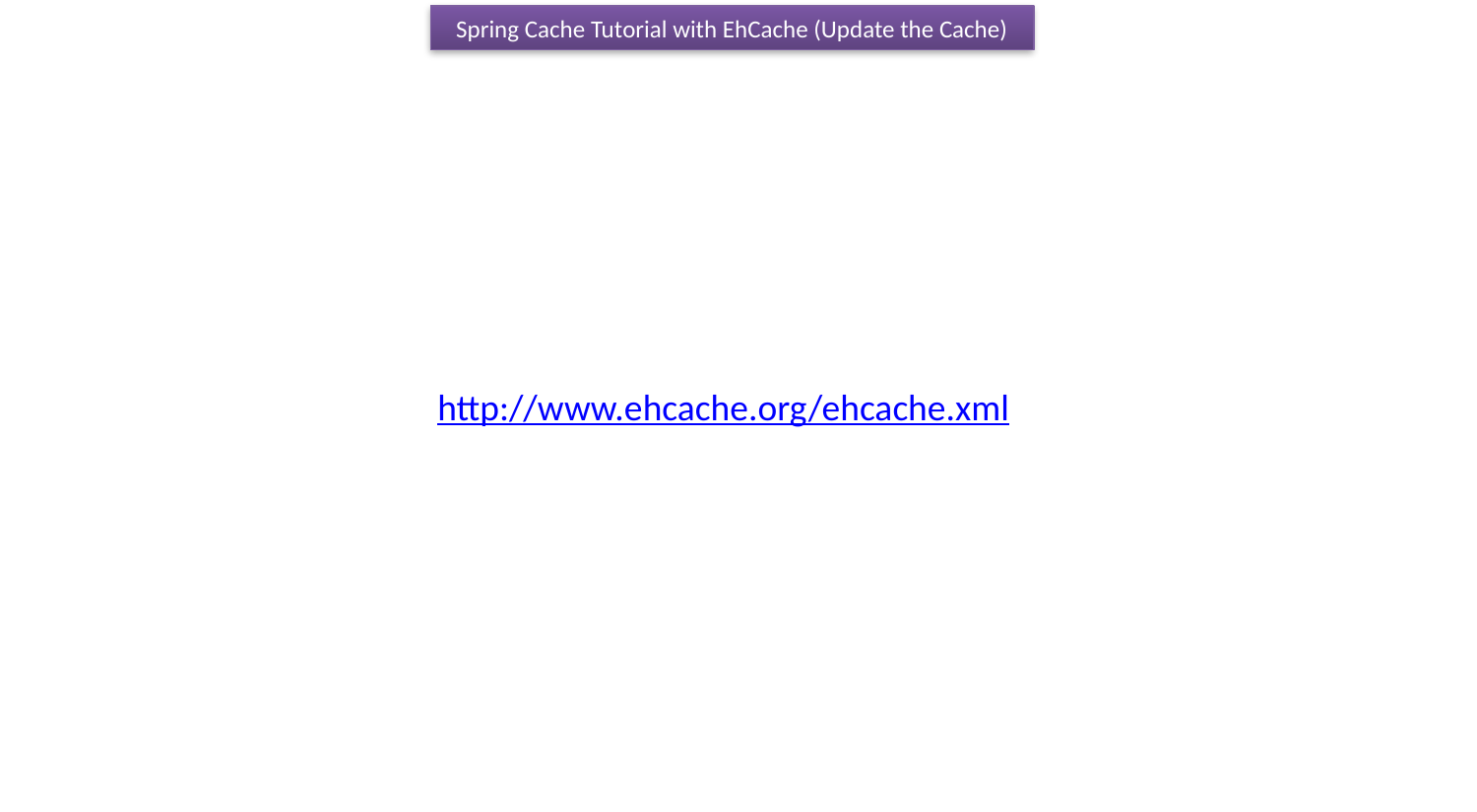

Spring Cache Tutorial with EhCache (Update the Cache)

http://www.ehcache.org/ehcache.xml